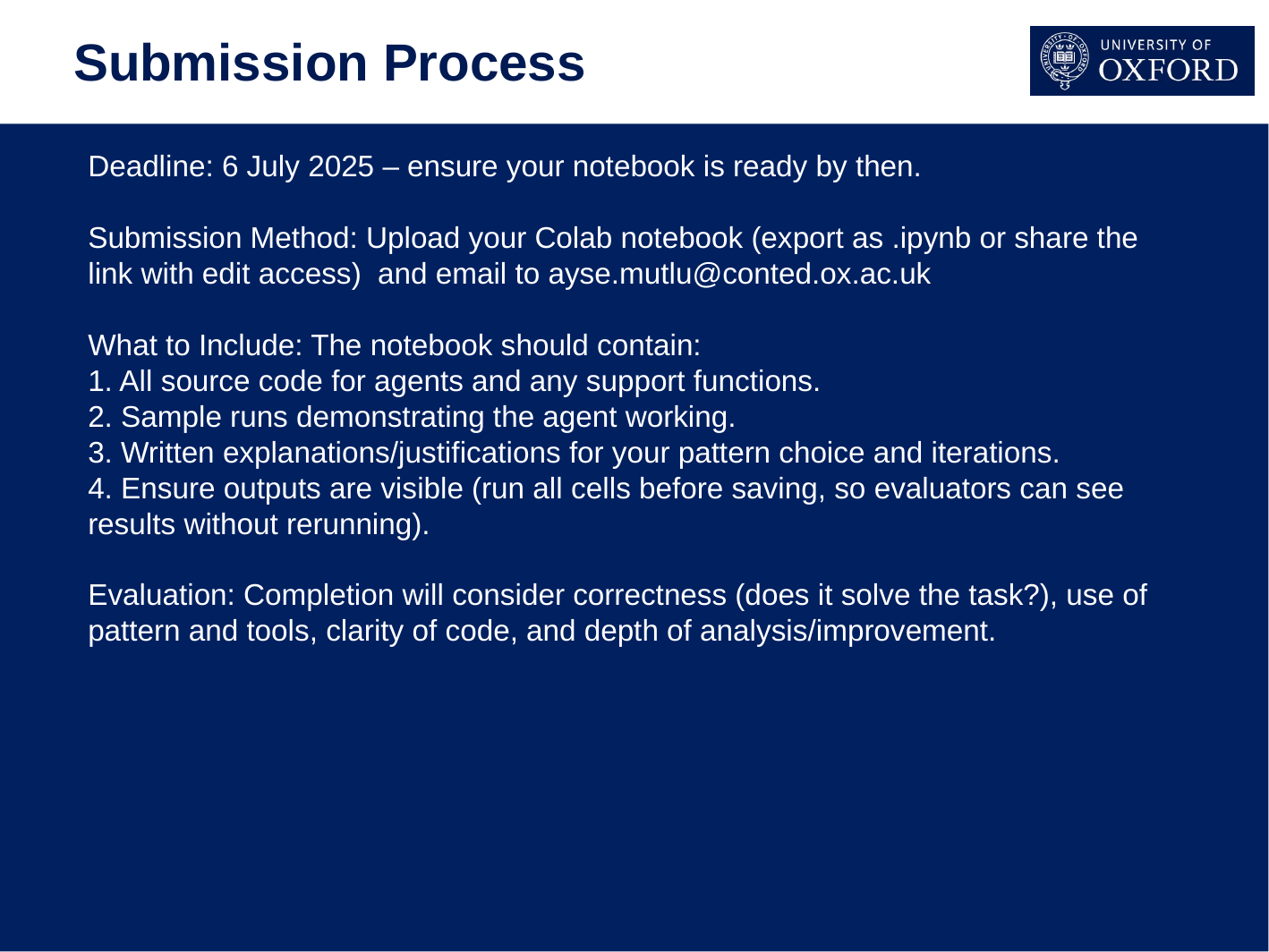

# Submission Process
Deadline: 6 July 2025 – ensure your notebook is ready by then.

Submission Method: Upload your Colab notebook (export as .ipynb or share the link with edit access)  and email to ayse.mutlu@conted.ox.ac.uk

What to Include: The notebook should contain:
1. All source code for agents and any support functions.
2. Sample runs demonstrating the agent working.
3. Written explanations/justifications for your pattern choice and iterations.
4. Ensure outputs are visible (run all cells before saving, so evaluators can see results without rerunning).

Evaluation: Completion will consider correctness (does it solve the task?), use of pattern and tools, clarity of code, and depth of analysis/improvement.